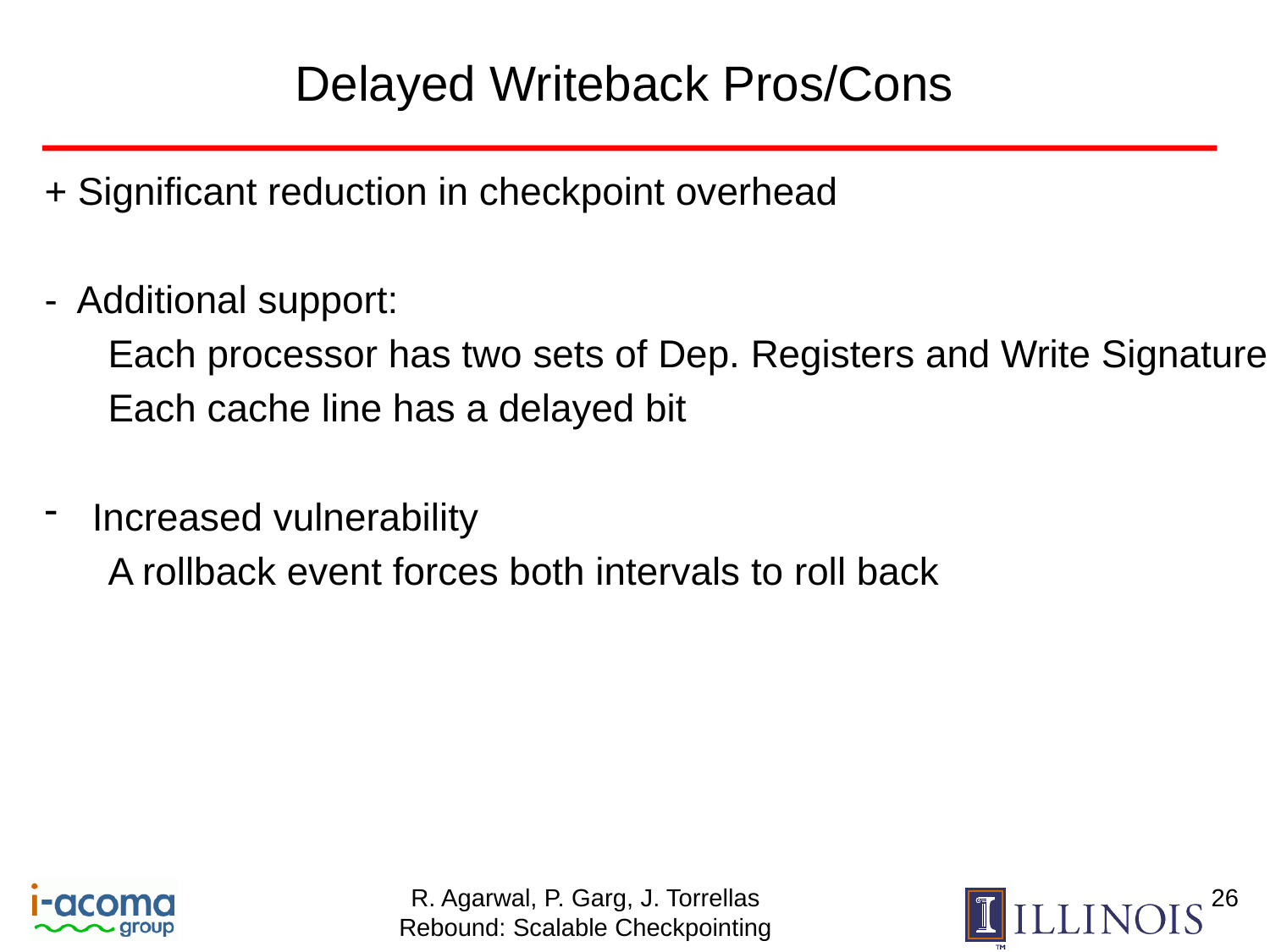

# Delayed Writeback Pros/Cons

+ Significant reduction in checkpoint overhead

-  Additional support:
Each processor has two sets of Dep. Registers and Write Signature
Each cache line has a delayed bit

Increased vulnerability
A rollback event forces both intervals to roll back

26